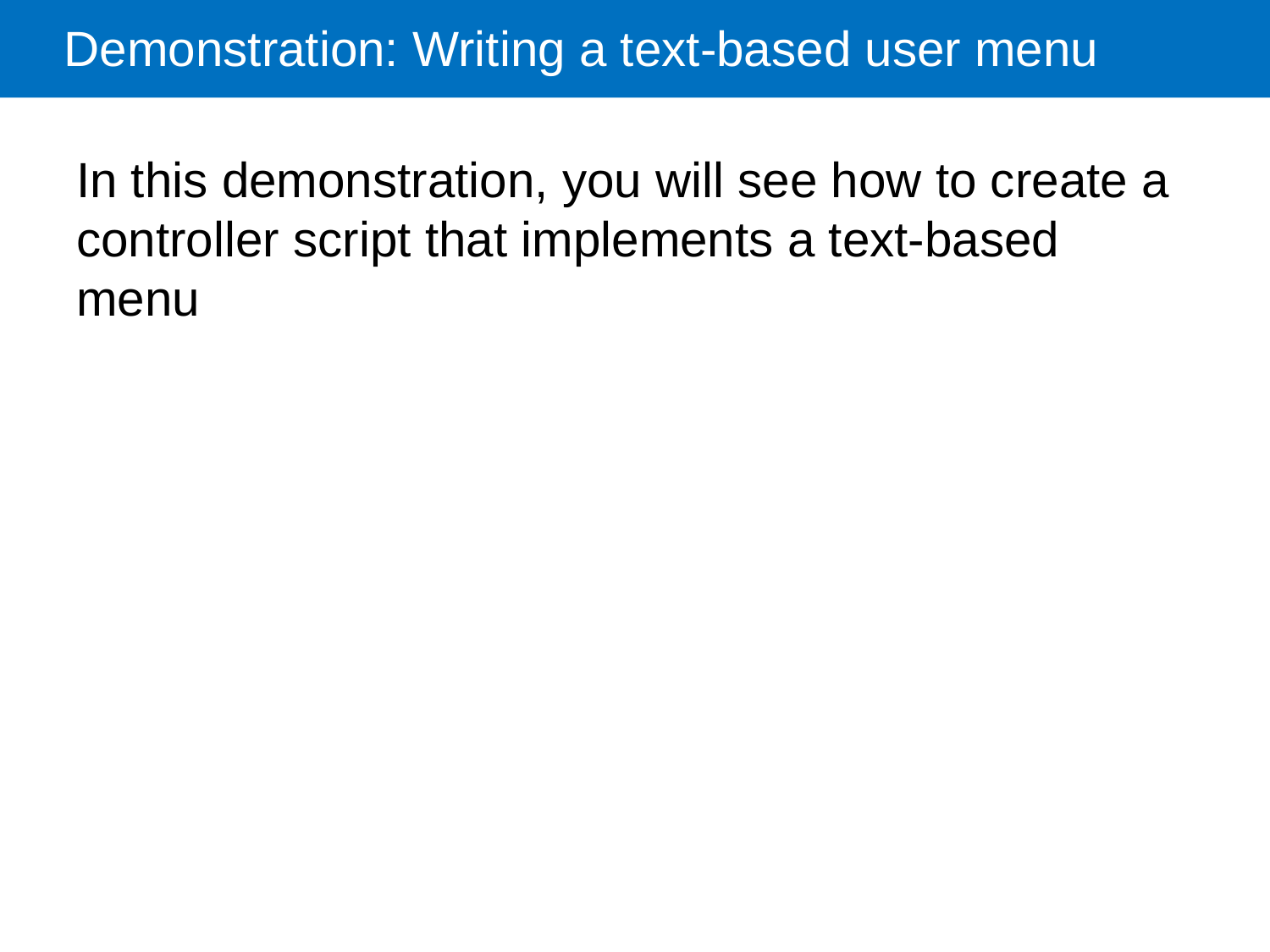

# Demonstration: Writing a text-based user menu
In this demonstration, you will see how to create a controller script that implements a text-based menu